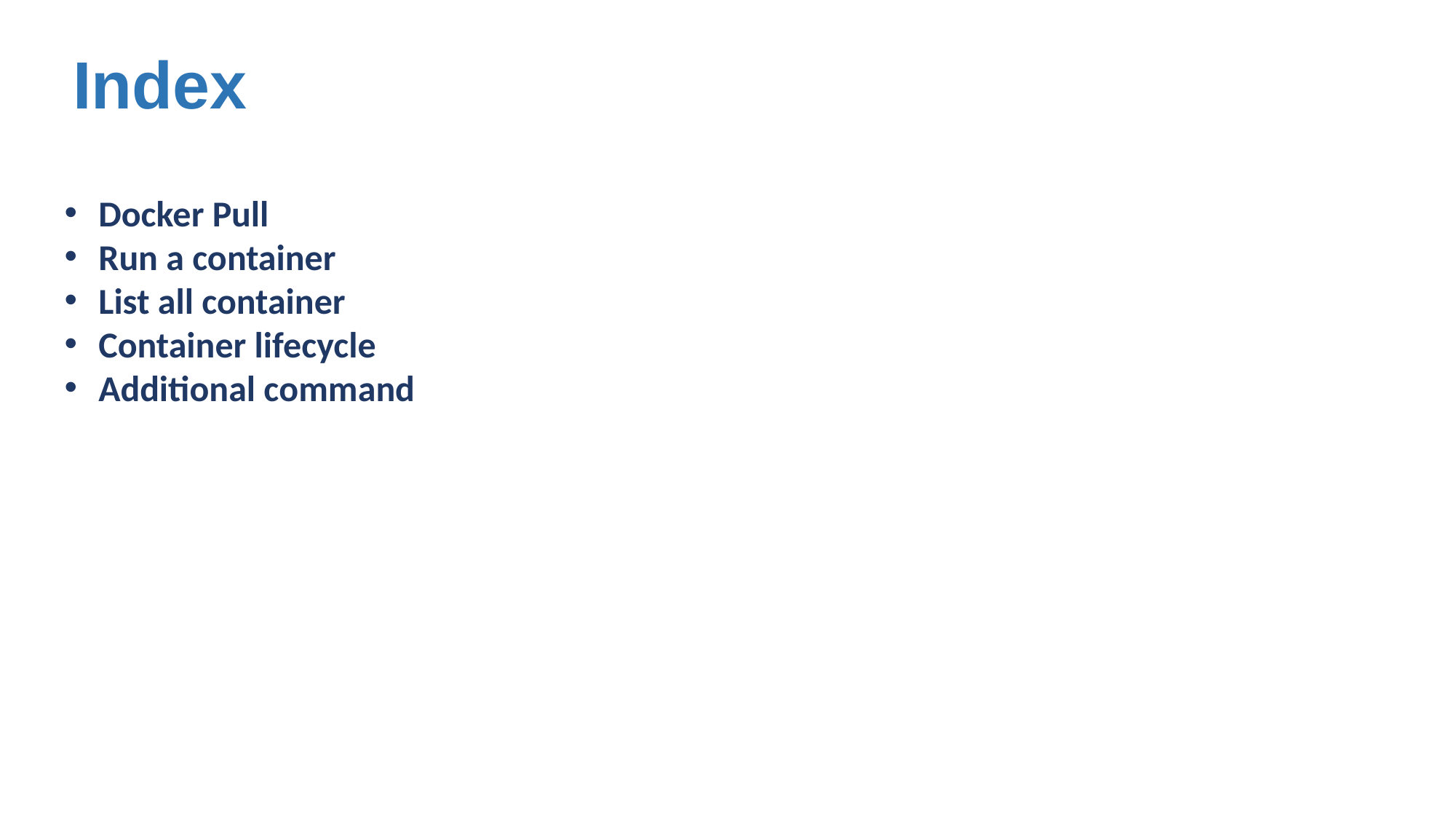

Index
Docker Pull
Run a container
List all container
Container lifecycle
Additional command